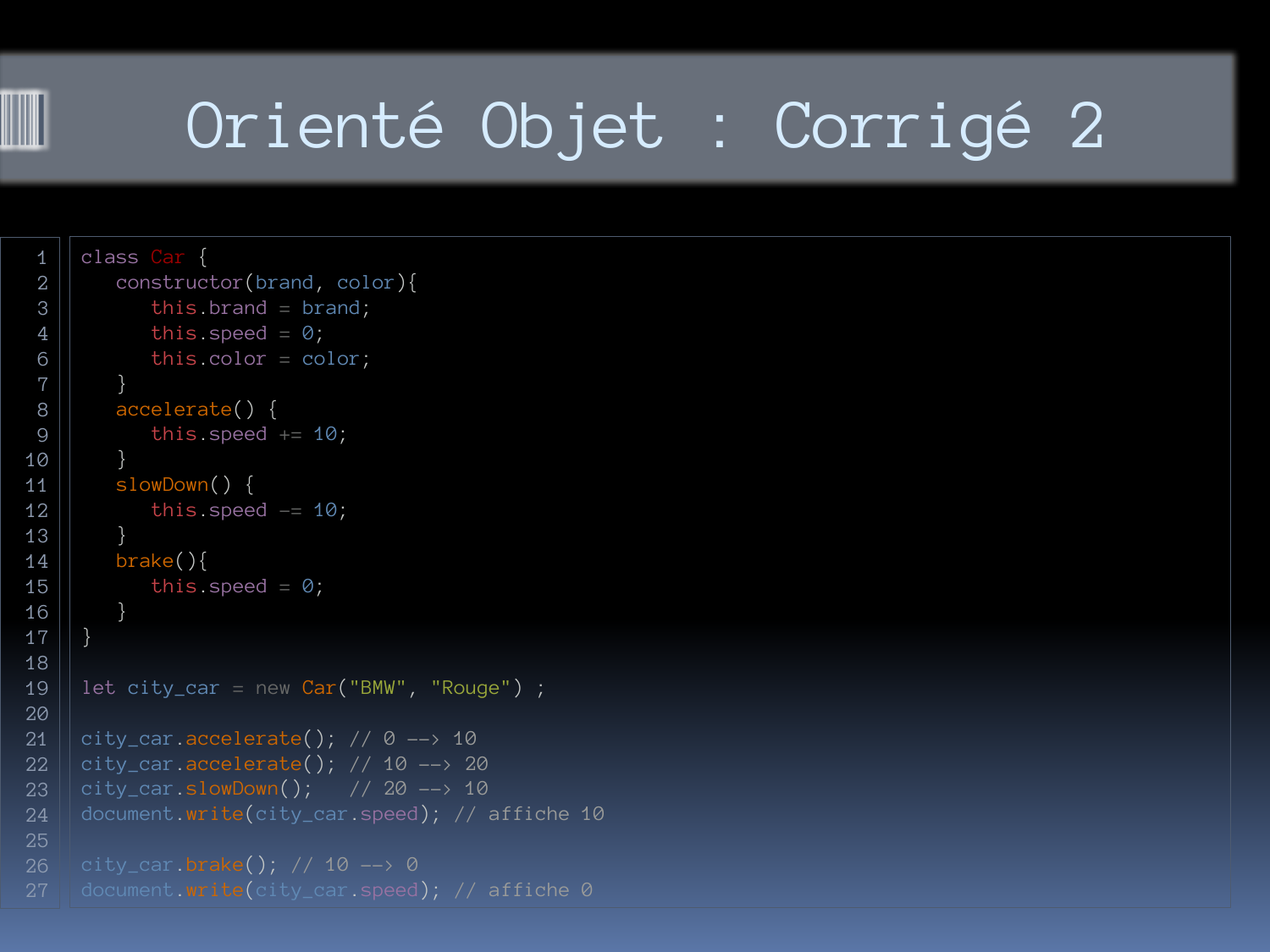

# Orienté Objet : Corrigé 2
class Car {
   constructor(brand, color){
      this.brand = brand;
      this.speed = 0;
      this.color = color;
   }
   accelerate() {
      this.speed += 10;
   }
   slowDown() {
      this.speed -= 10;
   }
   brake(){
      this.speed = 0;
   }
}

let city_car = new Car("BMW", "Rouge") ;

city_car.accelerate(); // 0 --> 10
city_car.accelerate(); // 10 --> 20
city_car.slowDown();   // 20 --> 10
document.write(city_car.speed); // affiche 10

city_car.brake(); // 10 --> 0
document.write(city_car.speed); // affiche 0
1
2
3
4
6
7
8
9
10
11
12
13
14
15
16
17
18
19
20
21
22
23
24
25
26
27